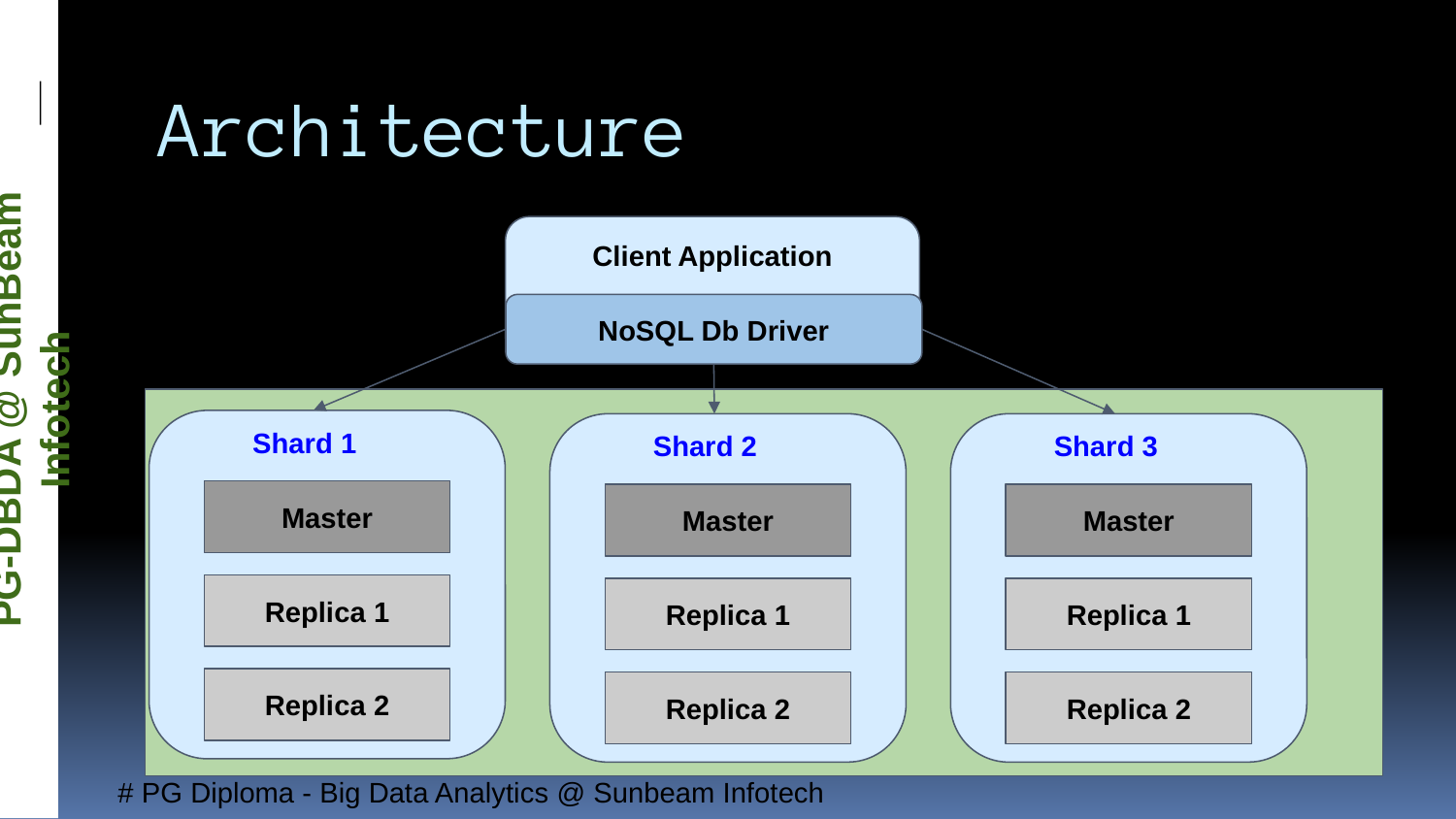

# Architecture
Client Application

NoSQL Db Driver

Shard 1
Master
Replica 1
Replica 2

Shard 2
Master
Replica 1
Replica 2

Shard 3
Master
Replica 1
Replica 2